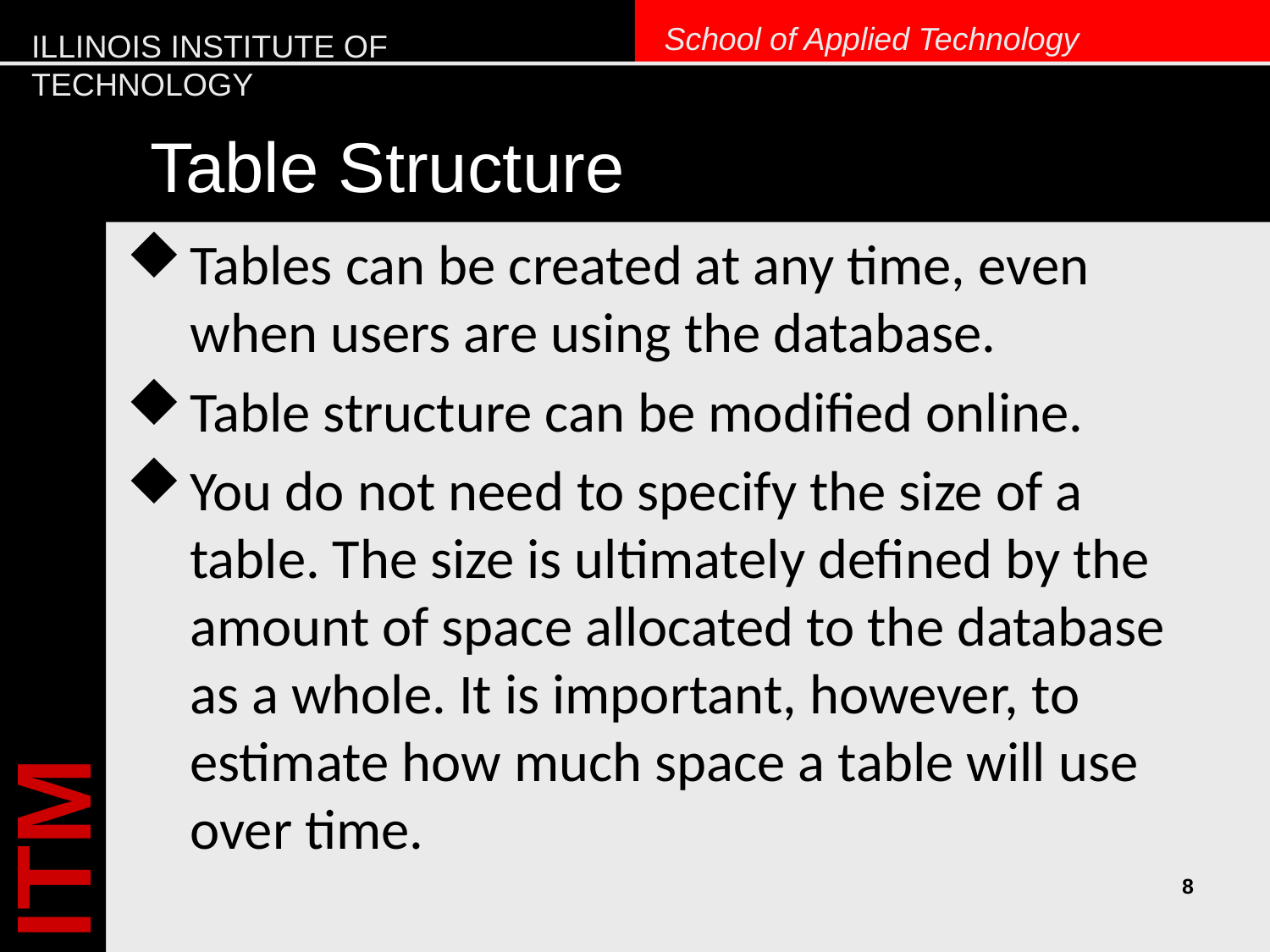

# Table Structure
Tables can be created at any time, even when users are using the database.
Table structure can be modified online.
You do not need to specify the size of a table. The size is ultimately defined by the amount of space allocated to the database as a whole. It is important, however, to estimate how much space a table will use over time.

8